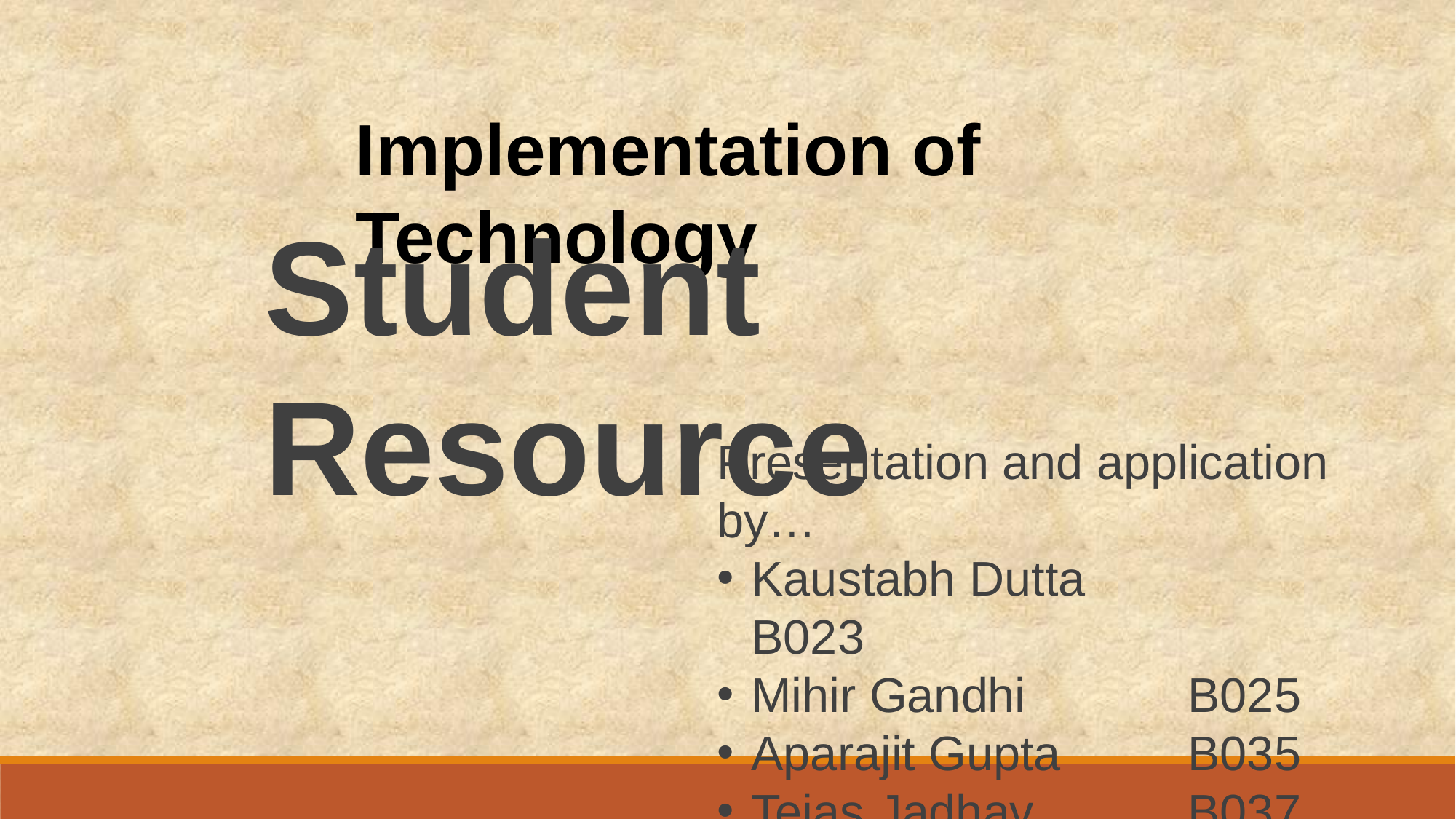

Implementation of Technology
Student Resource
Presentation and application by…
Kaustabh Dutta		B023
Mihir Gandhi  		B025
Aparajit Gupta 		B035
Tejas Jadhav 		B037